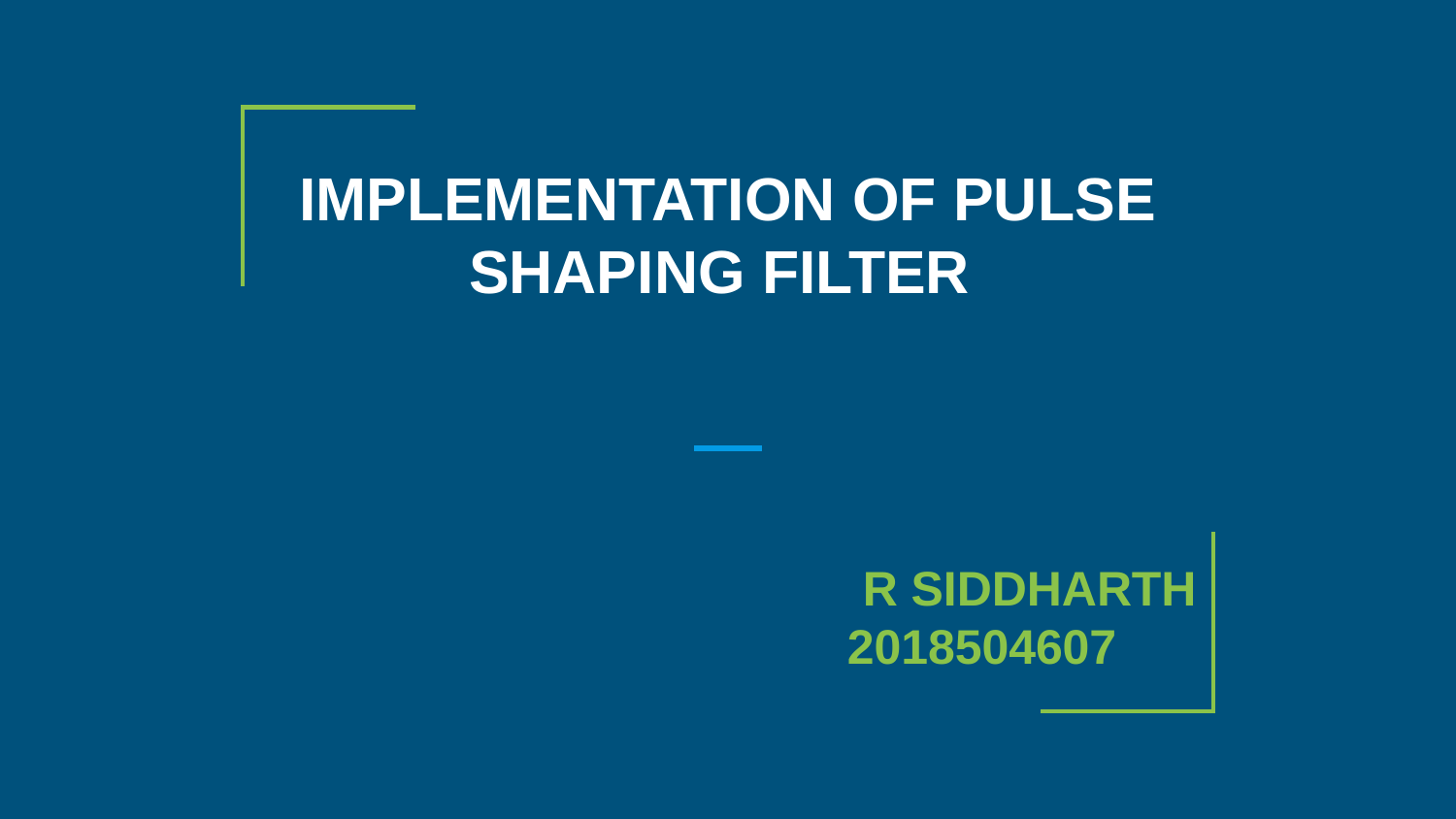

# IMPLEMENTATION OF PULSE SHAPING FILTER
     R SIDDHARTH
2018504607